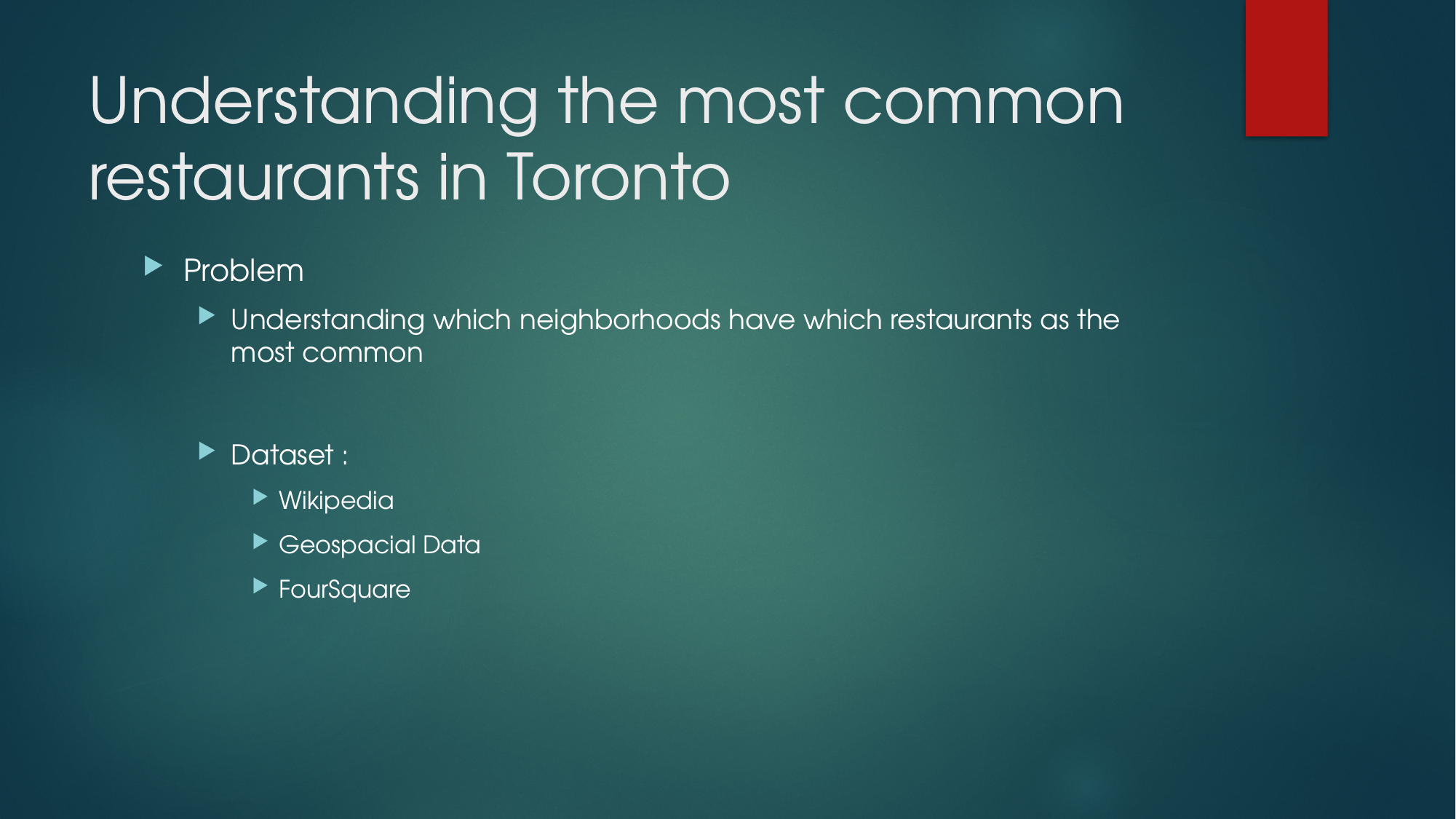

# Understanding the most common restaurants in Toronto
Problem
Understanding which neighborhoods have which restaurants as the most common

Dataset :
Wikipedia
Geospacial Data
FourSquare